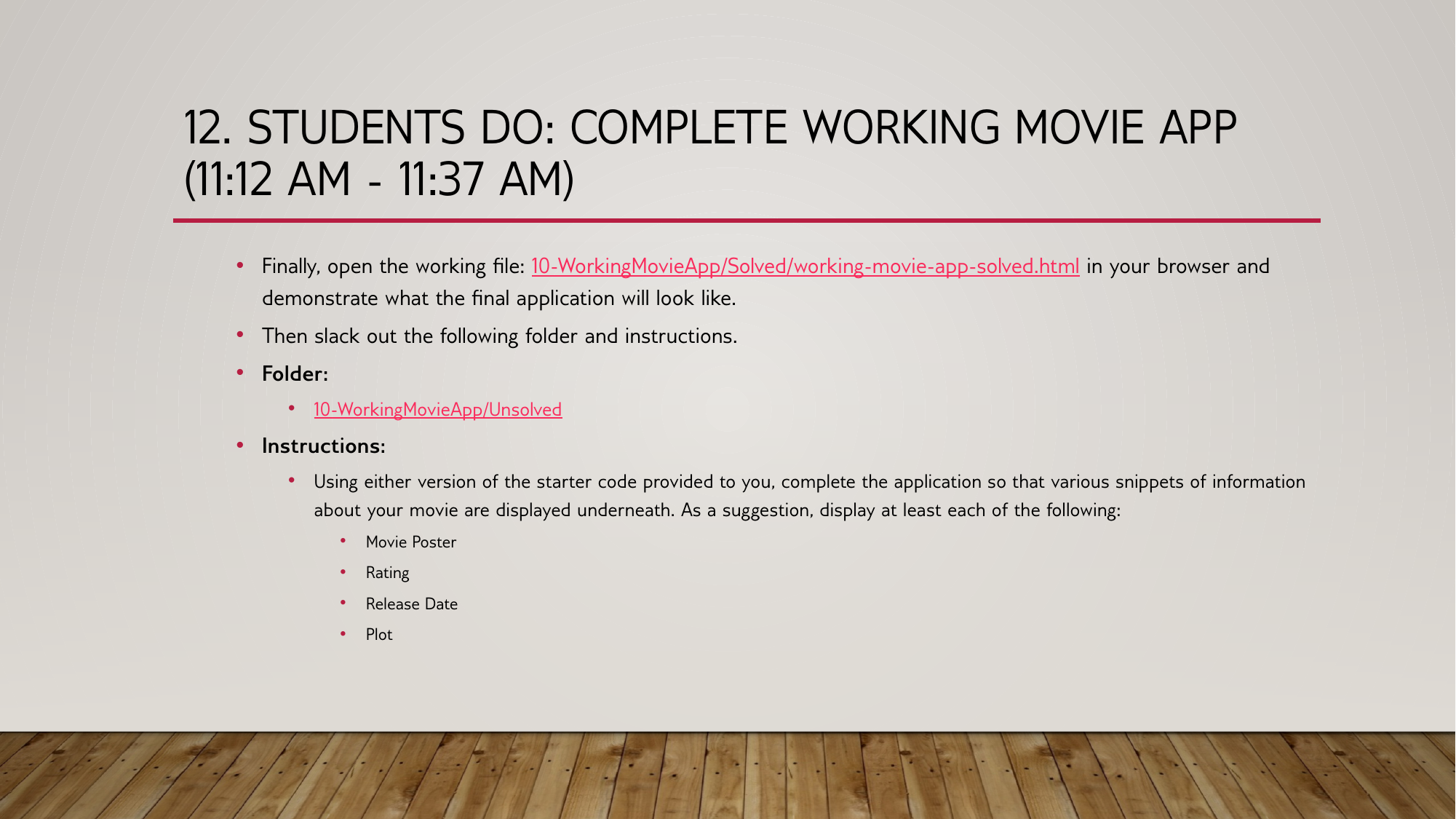

# 12. Students Do: Complete Working Movie App (11:12 AM - 11:37 AM)
Finally, open the working file: 10-WorkingMovieApp/Solved/working-movie-app-solved.html in your browser and demonstrate what the final application will look like.
Then slack out the following folder and instructions.
Folder:
10-WorkingMovieApp/Unsolved
Instructions:
Using either version of the starter code provided to you, complete the application so that various snippets of information about your movie are displayed underneath. As a suggestion, display at least each of the following:
Movie Poster
Rating
Release Date
Plot